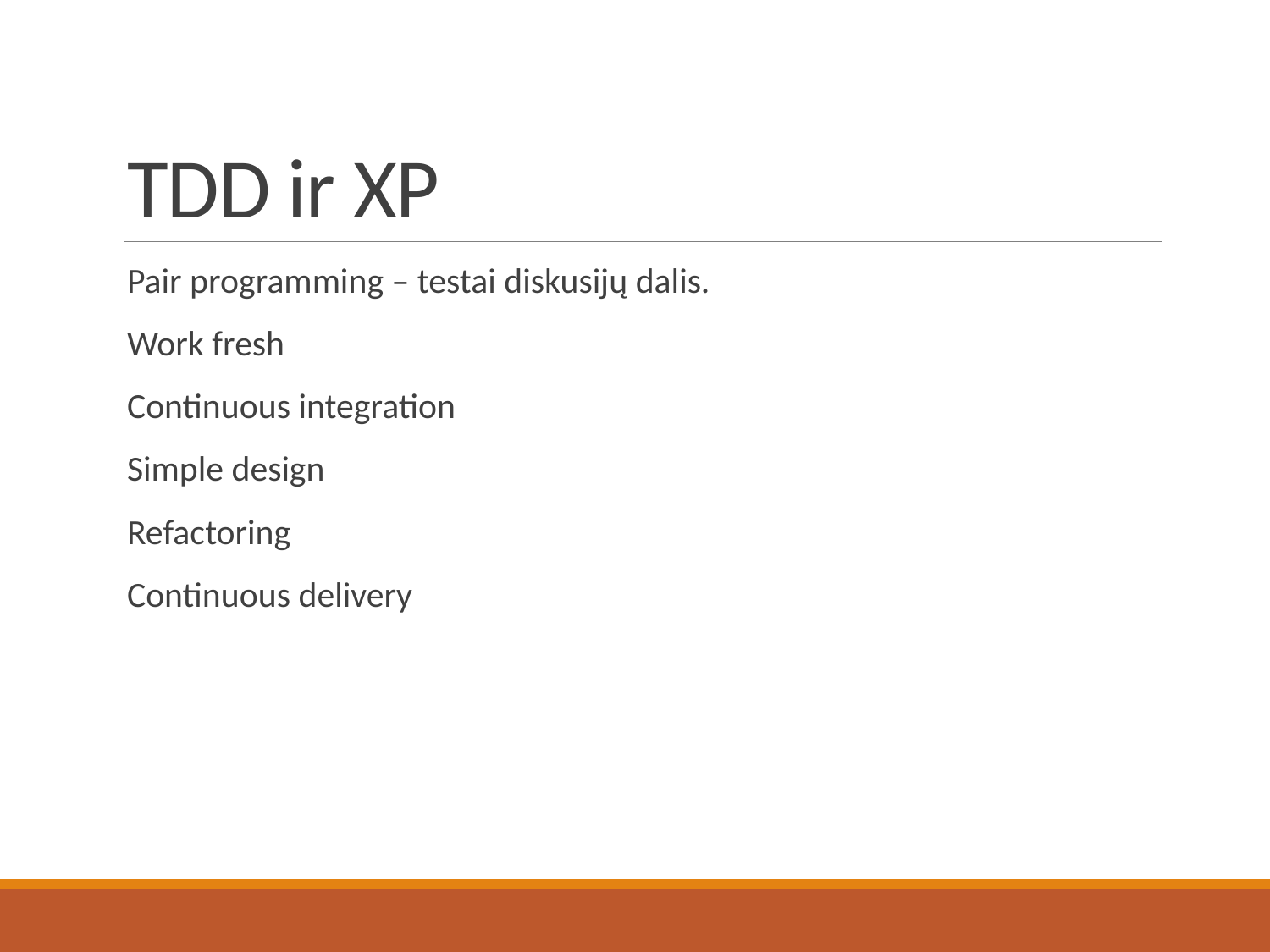

# TDD ir XP
Pair programming – testai diskusijų dalis.
Work fresh
Continuous integration
Simple design
Refactoring
Continuous delivery